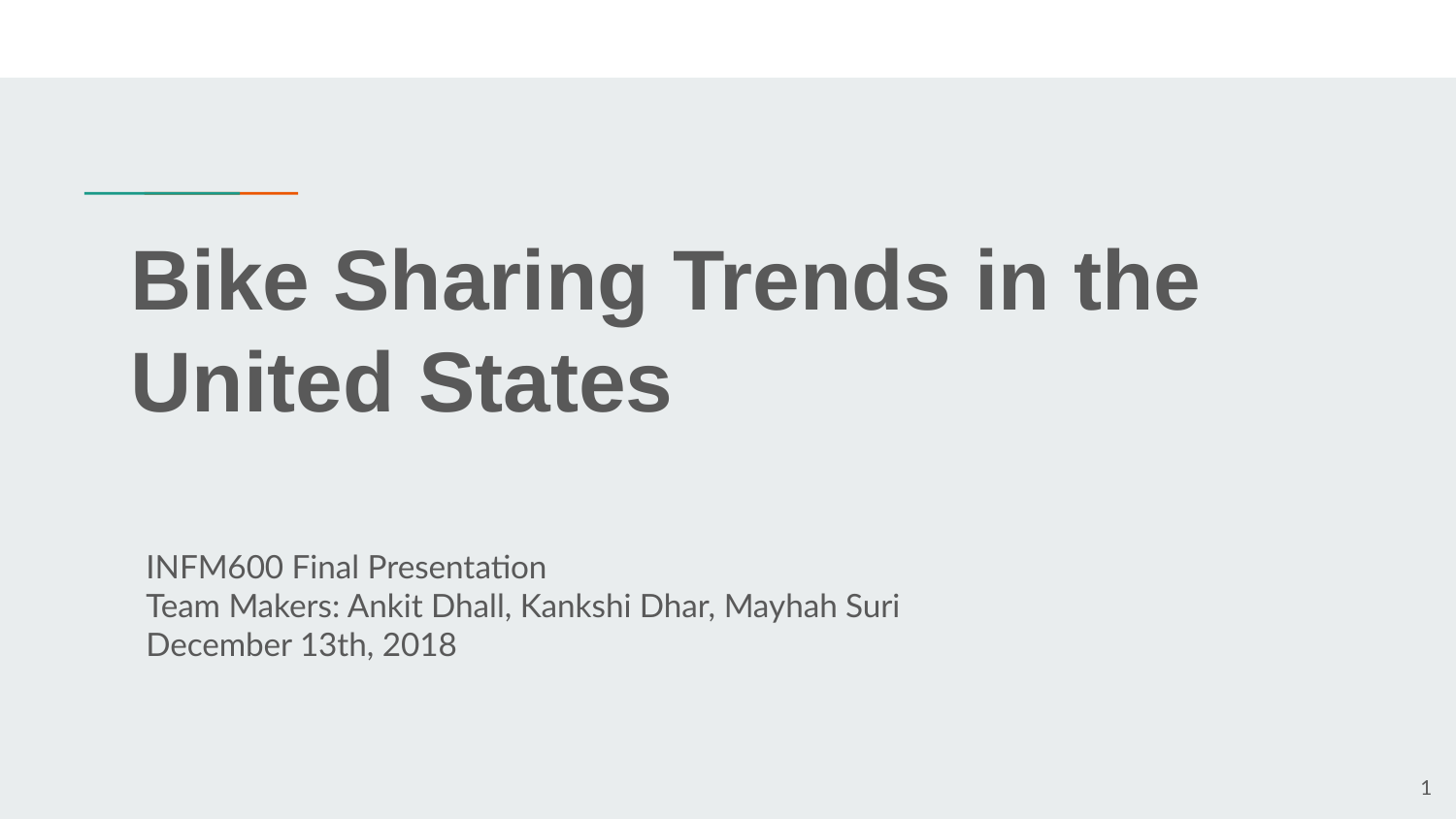

# Bike Sharing Trends in the United States
INFM600 Final Presentation
Team Makers: Ankit Dhall, Kankshi Dhar, Mayhah Suri
December 13th, 2018
1